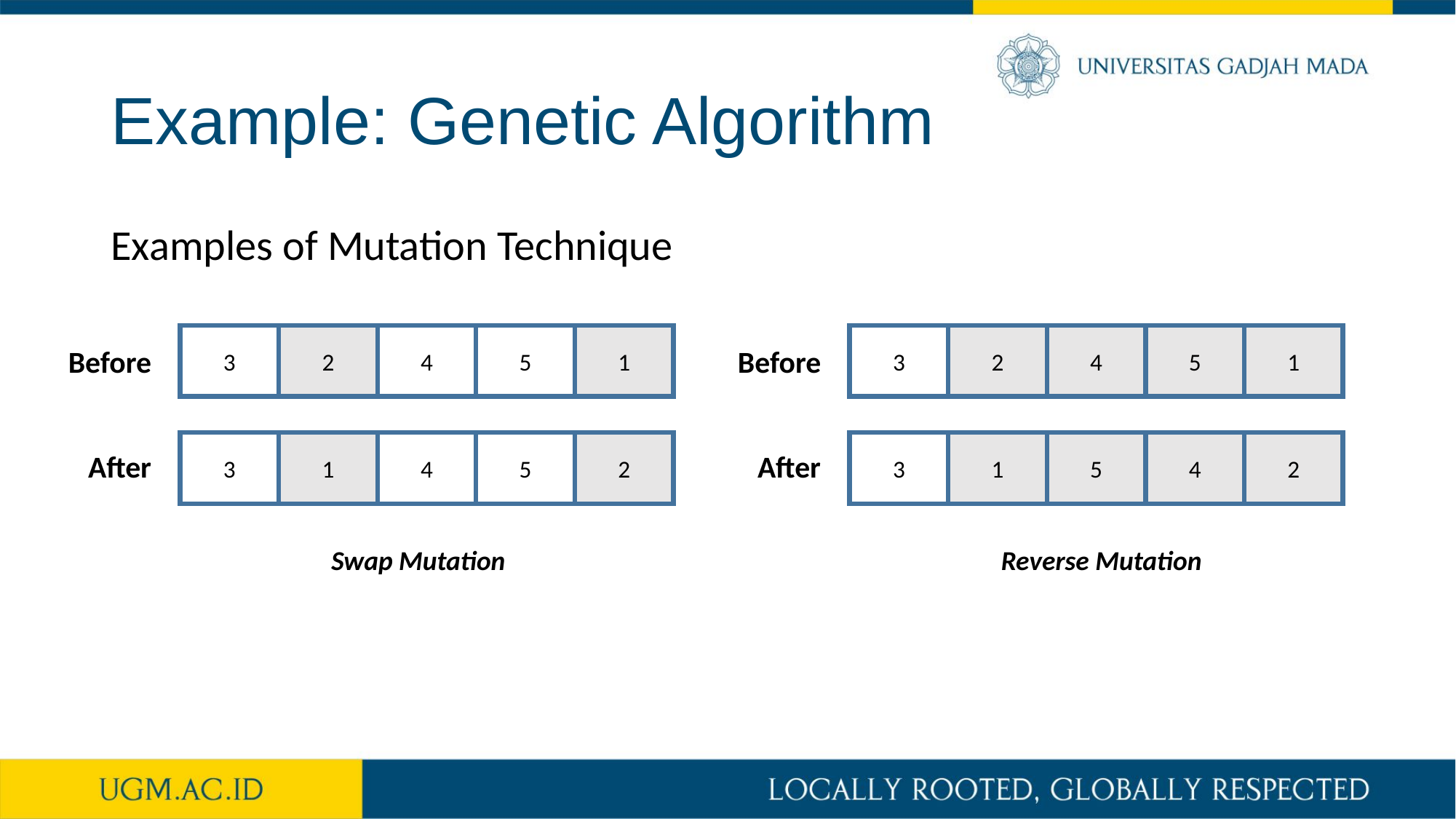

# Example: Genetic Algorithm
Examples of Mutation Technique
3
2
4
5
1
3
2
4
5
1
Before
Before
3
1
4
5
2
3
1
5
4
2
After
After
Swap Mutation
Reverse Mutation